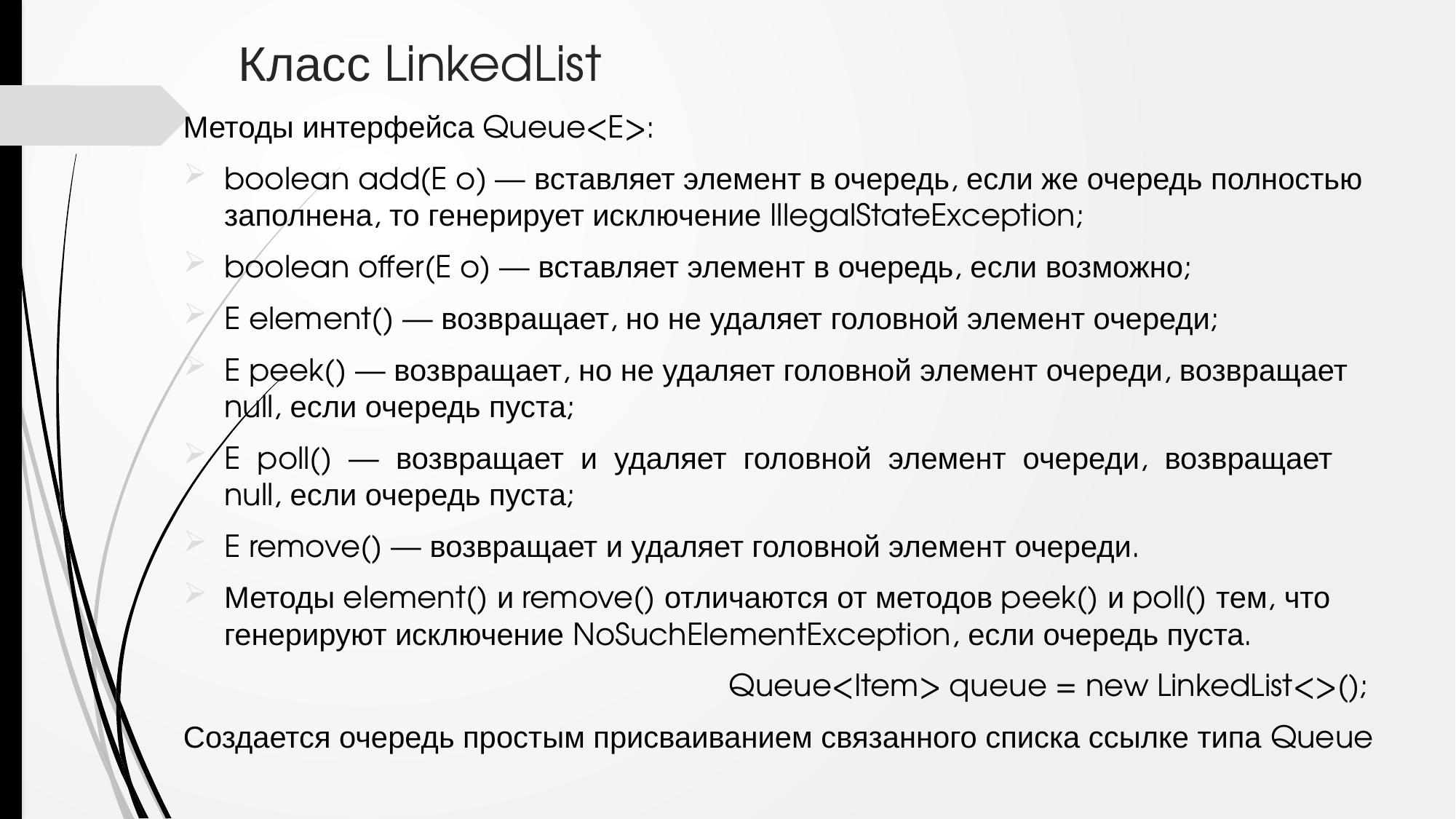

# Класс LinkedList
Методы интерфейса Queue<E>:
boolean add(E o) — вставляет элемент в очередь, если же очередь полностью заполнена, то генерирует исключение IllegalStateException;
boolean offer(E o) — вставляет элемент в очередь, если возможно;
E element() — возвращает, но не удаляет головной элемент очереди;
E peek() — возвращает, но не удаляет головной элемент очереди, возвращает null, если очередь пуста;
E  poll()  —  возвращает  и  удаляет  головной  элемент  очереди,  возвращает null, если очередь пуста;
E remove() — возвращает и удаляет головной элемент очереди.
Методы element() и remove() отличаются от методов peek() и poll() тем, что генерируют исключение NoSuchElementException, если очередь пуста.
					Queue<Item> queue = new LinkedList<>();
Создается очередь простым присваиванием связанного списка ссылке типа Queue